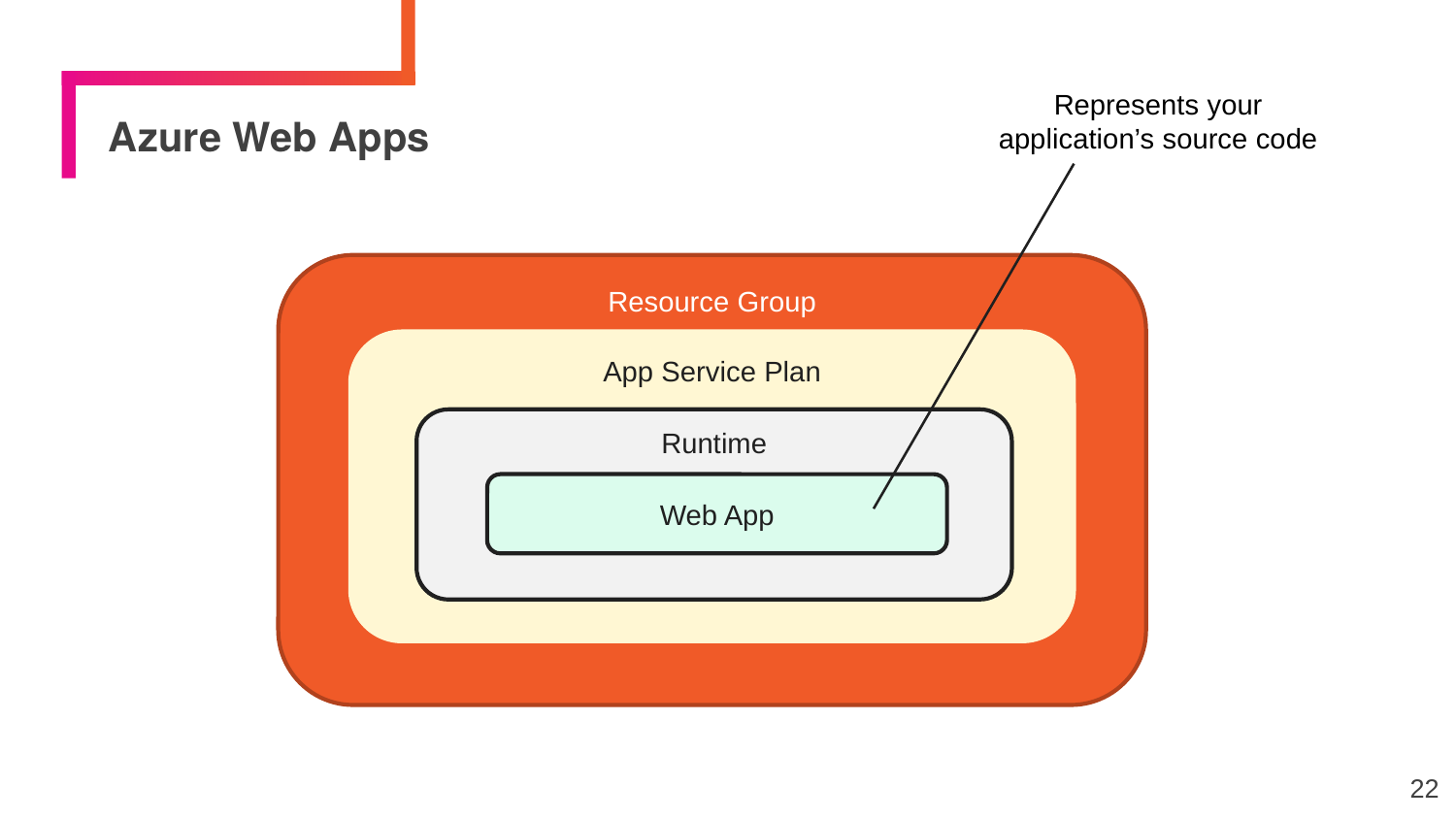

Represents your application’s source code
# Azure Web Apps
Resource Group
App Service Plan
Runtime
Web App
22